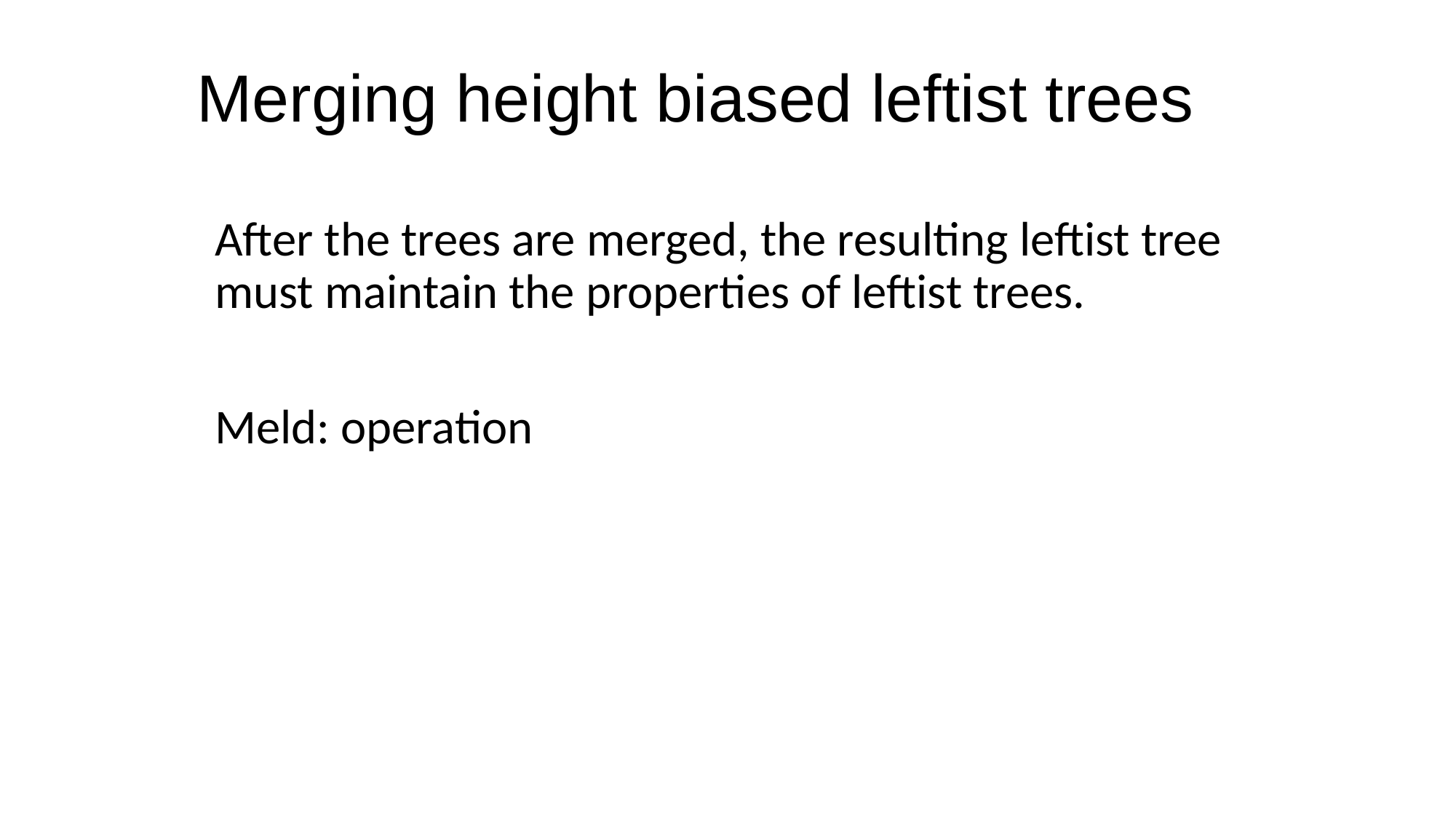

# Merging height biased leftist trees
After the trees are merged, the resulting leftist tree must maintain the properties of leftist trees.

Meld: operation